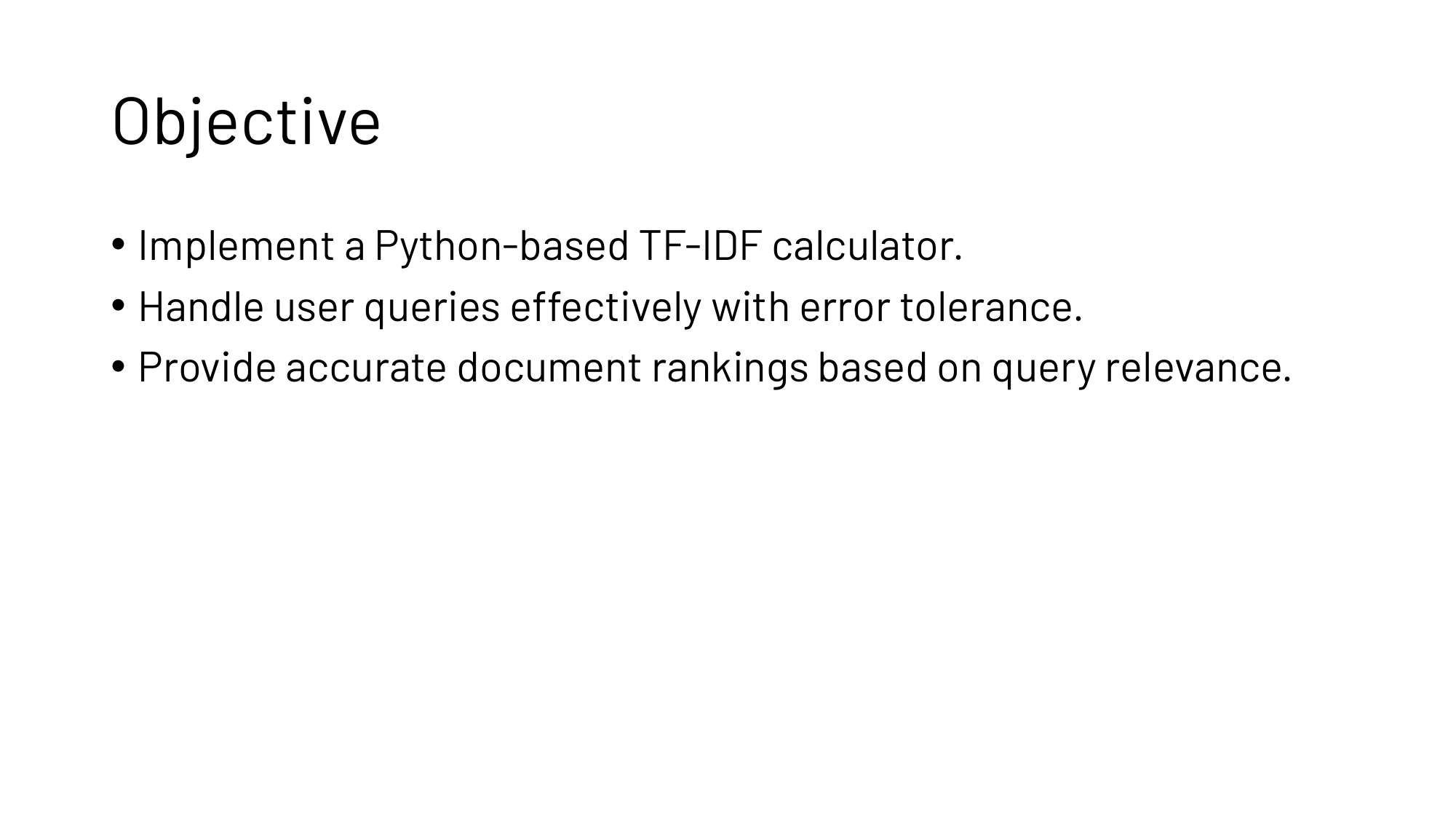

# Objective
Implement a Python-based TF-IDF calculator.
Handle user queries effectively with error tolerance.
Provide accurate document rankings based on query relevance.